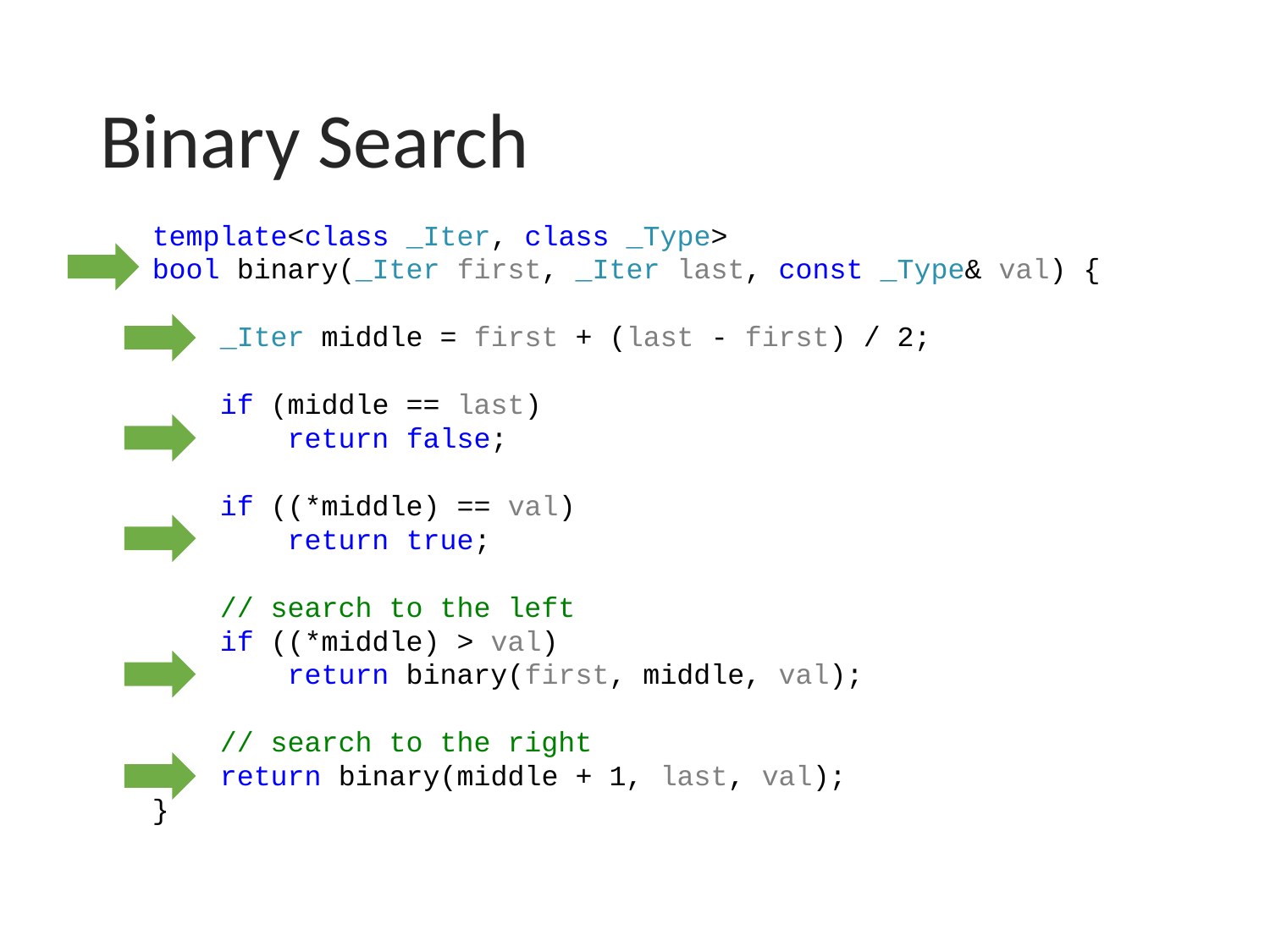

# Binary Search
template<class _Iter, class _Type>
bool binary(_Iter first, _Iter last, const _Type& val) {
    _Iter middle = first + (last - first) / 2;
    if (middle == last)
        return false;
    if ((*middle) == val)
        return true;
    // search to the left
    if ((*middle) > val)
        return binary(first, middle, val);
    // search to the right
    return binary(middle + 1, last, val);
}